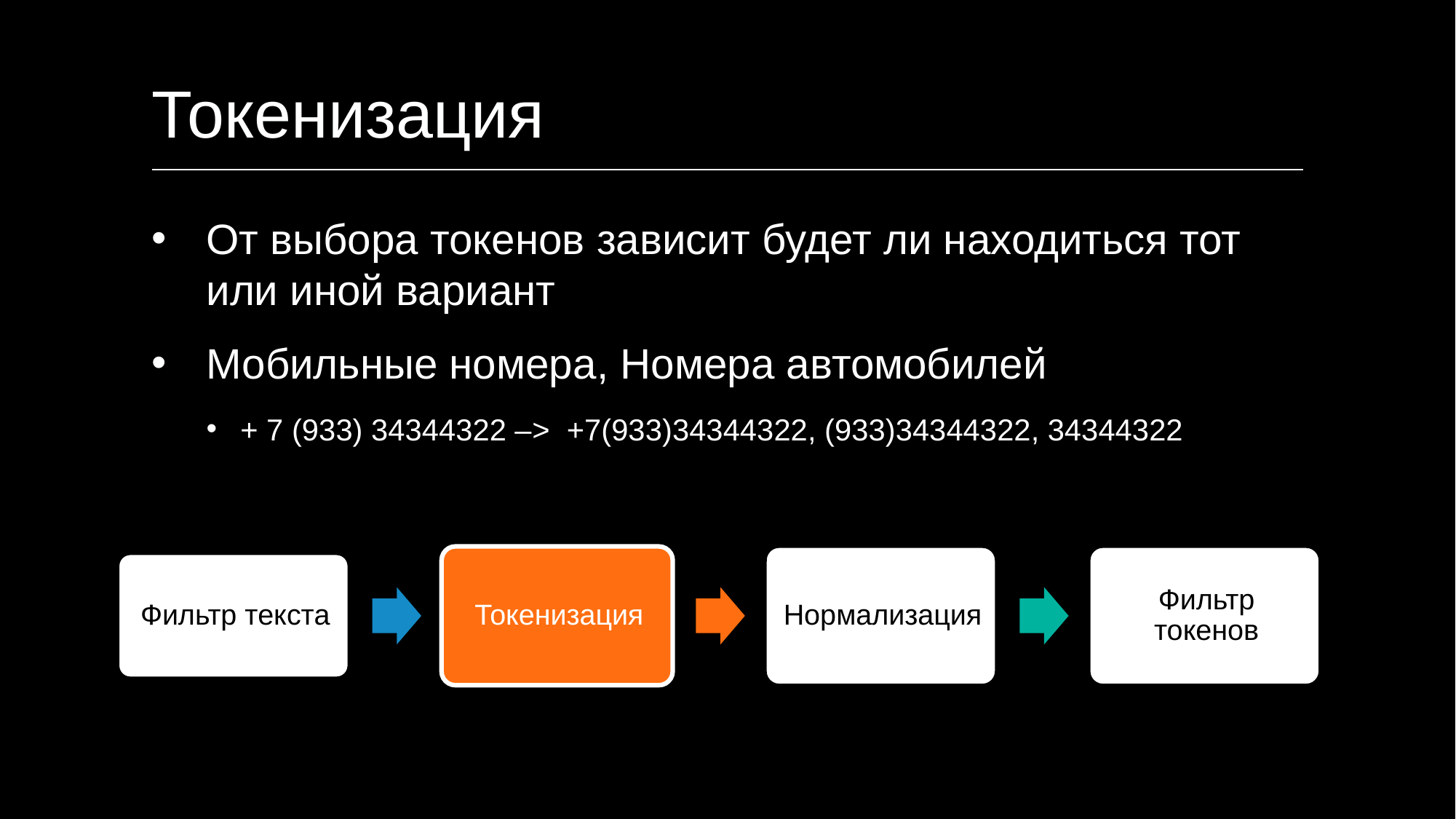

# Токенизация
От выбора токенов зависит будет ли находиться тот или иной вариант
Мобильные номера, Номера автомобилей
+ 7 (933) 34344322 –>  +7(933)34344322, (933)34344322, 34344322

Фильтр текста

Токенизация

Нормализация

Фильтр токенов